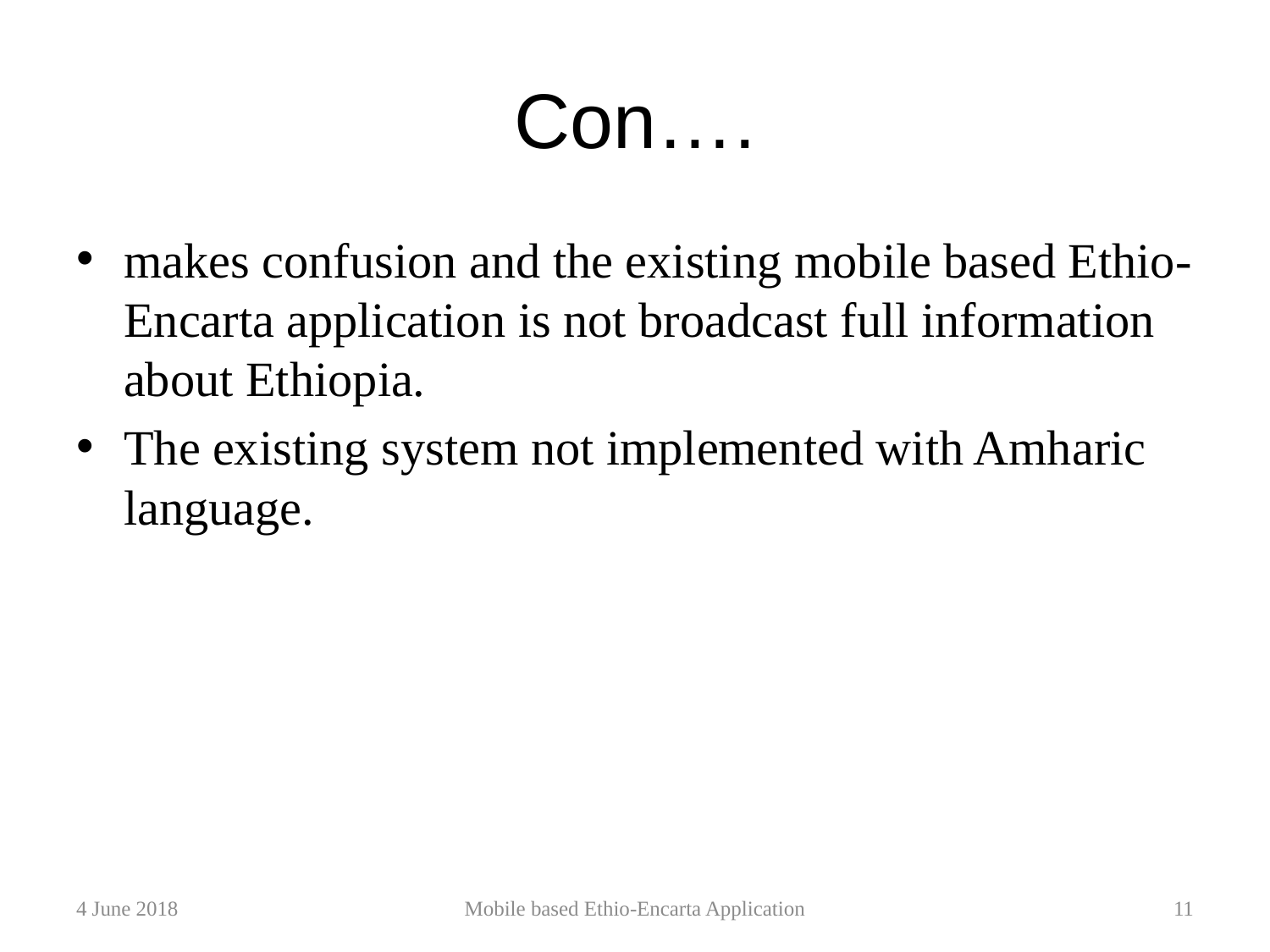

# Con….
makes confusion and the existing mobile based Ethio-Encarta application is not broadcast full information about Ethiopia.
The existing system not implemented with Amharic language.

4 June 2018
Mobile based Ethio-Encarta Application
11